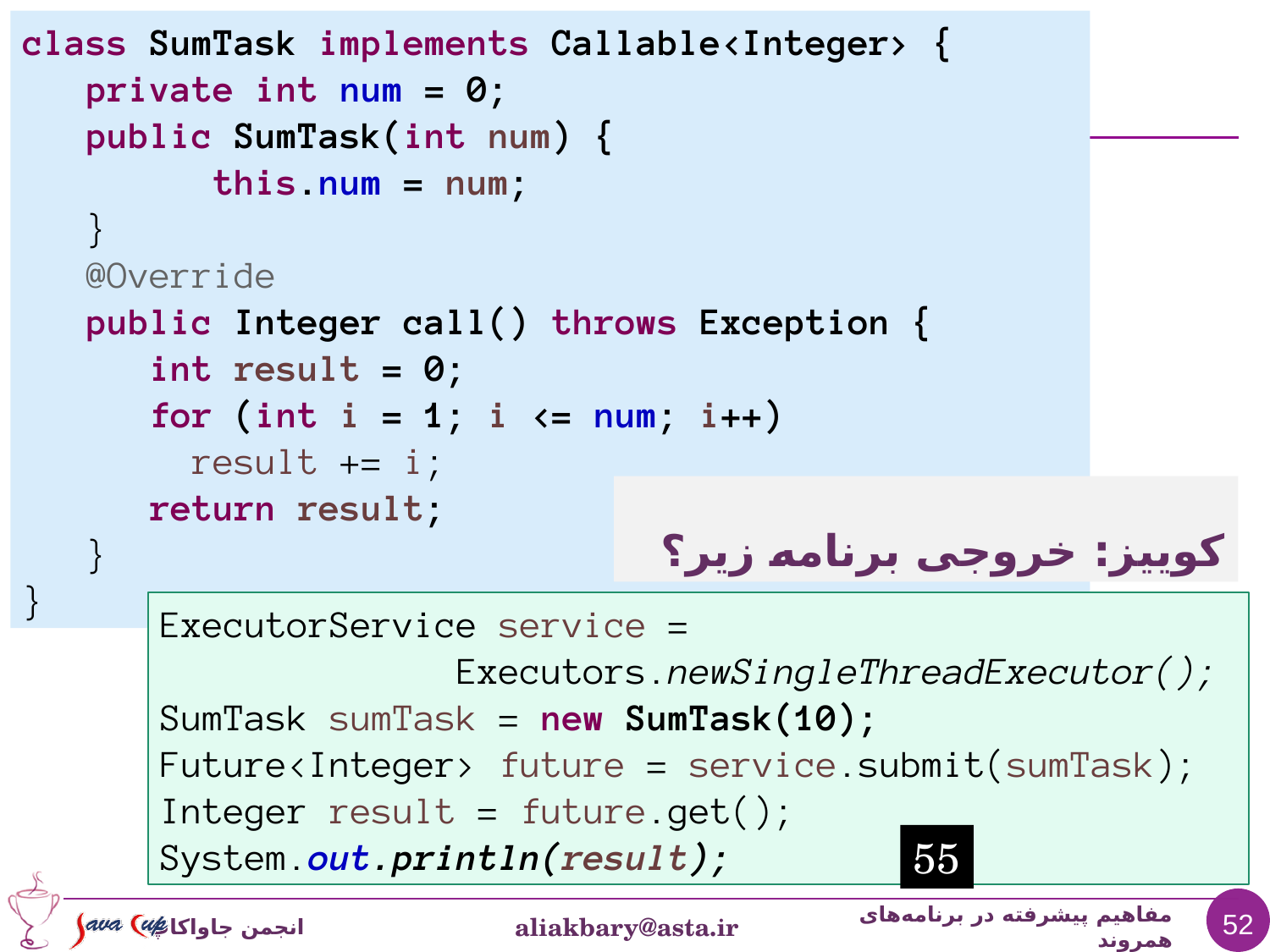

class SumTask implements Callable<Integer> {
private int num = 0;
public SumTask(int num) {
	this.num = num;
}
@Override
public Integer call() throws Exception {
int result = 0;
for (int i = 1; i <= num; i++)
  result += i;
return result;
}
}
# کوییز: خروجی برنامه زیر؟
ExecutorService service =
              Executors.newSingleThreadExecutor();
SumTask sumTask = new SumTask(10);
Future<Integer> future = service.submit(sumTask);
Integer result = future.get();
System.out.println(result);
55